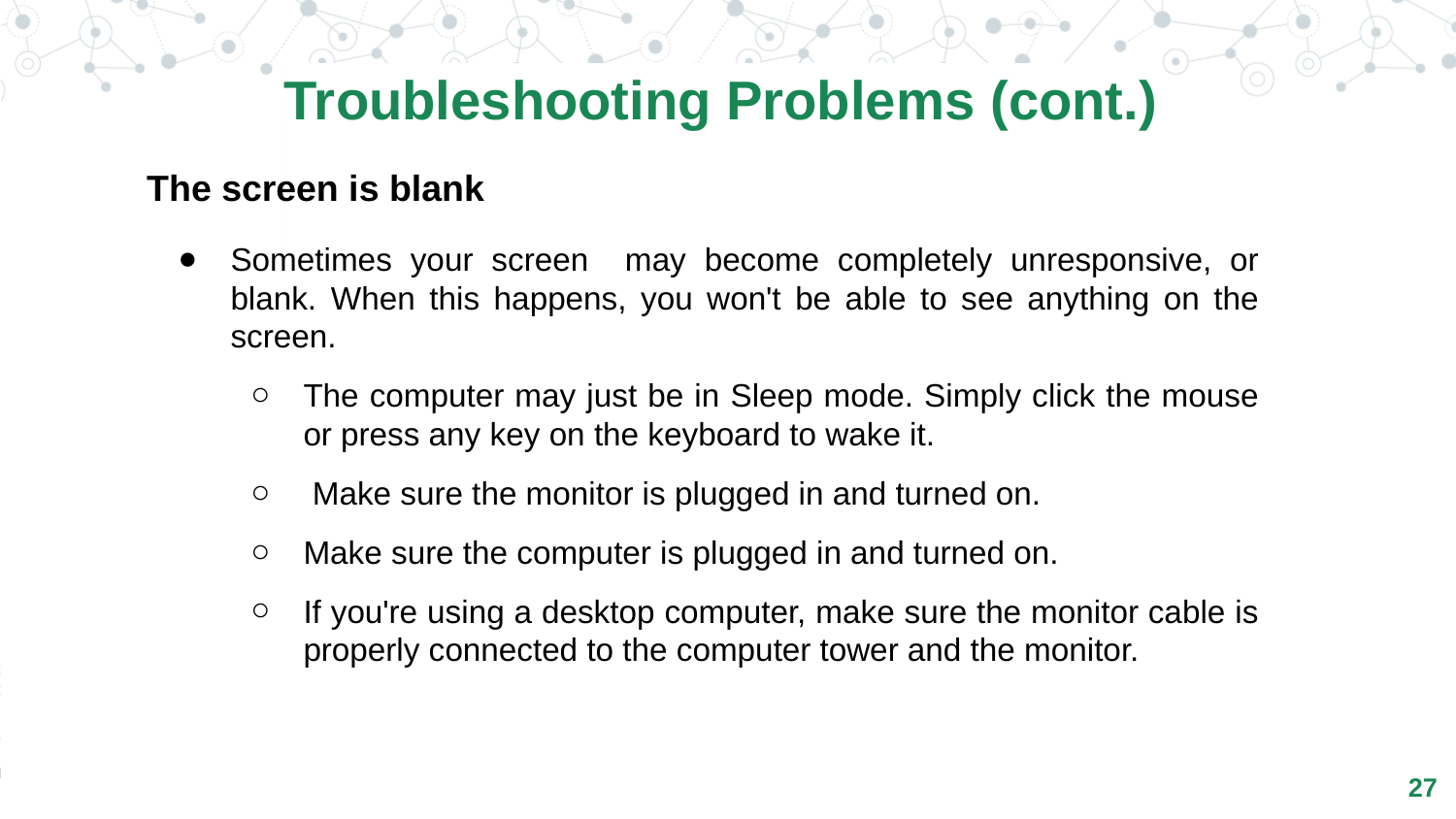

Troubleshooting Problems (cont.)

The screen is blank
Sometimes your screen  may become completely unresponsive, or blank. When this happens, you won't be able to see anything on the screen.
The computer may just be in Sleep mode. Simply click the mouse or press any key on the keyboard to wake it.
 Make sure the monitor is plugged in and turned on.
Make sure the computer is plugged in and turned on.
If you're using a desktop computer, make sure the monitor cable is properly connected to the computer tower and the monitor.
27